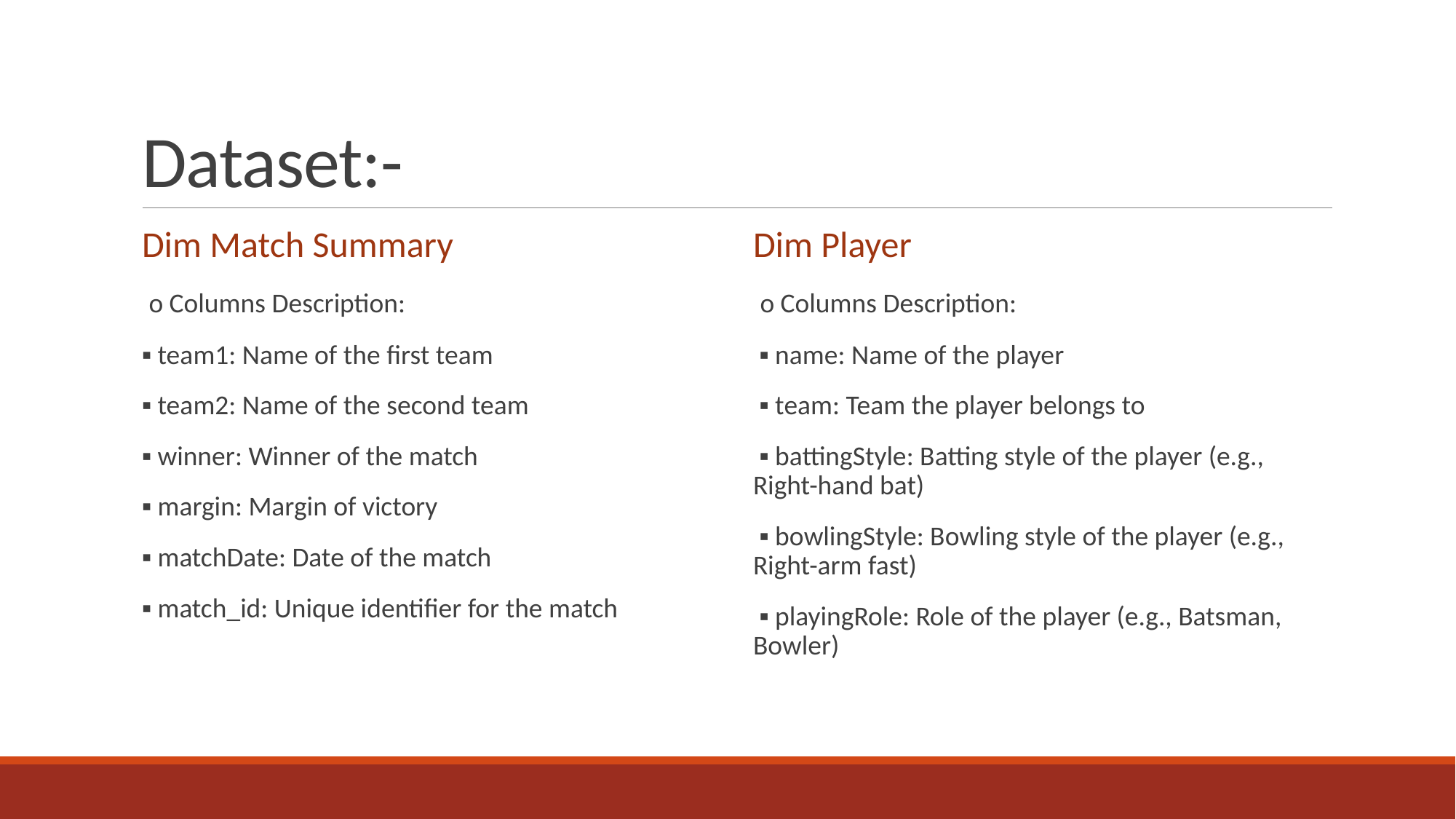

# Dataset:-
Dim Match Summary
 o Columns Description:
▪ team1: Name of the first team
▪ team2: Name of the second team
▪ winner: Winner of the match
▪ margin: Margin of victory
▪ matchDate: Date of the match
▪ match_id: Unique identifier for the match

Dim Player
 o Columns Description:
 ▪ name: Name of the player
 ▪ team: Team the player belongs to
 ▪ battingStyle: Batting style of the player (e.g., Right-hand bat)
 ▪ bowlingStyle: Bowling style of the player (e.g., Right-arm fast)
 ▪ playingRole: Role of the player (e.g., Batsman, Bowler)